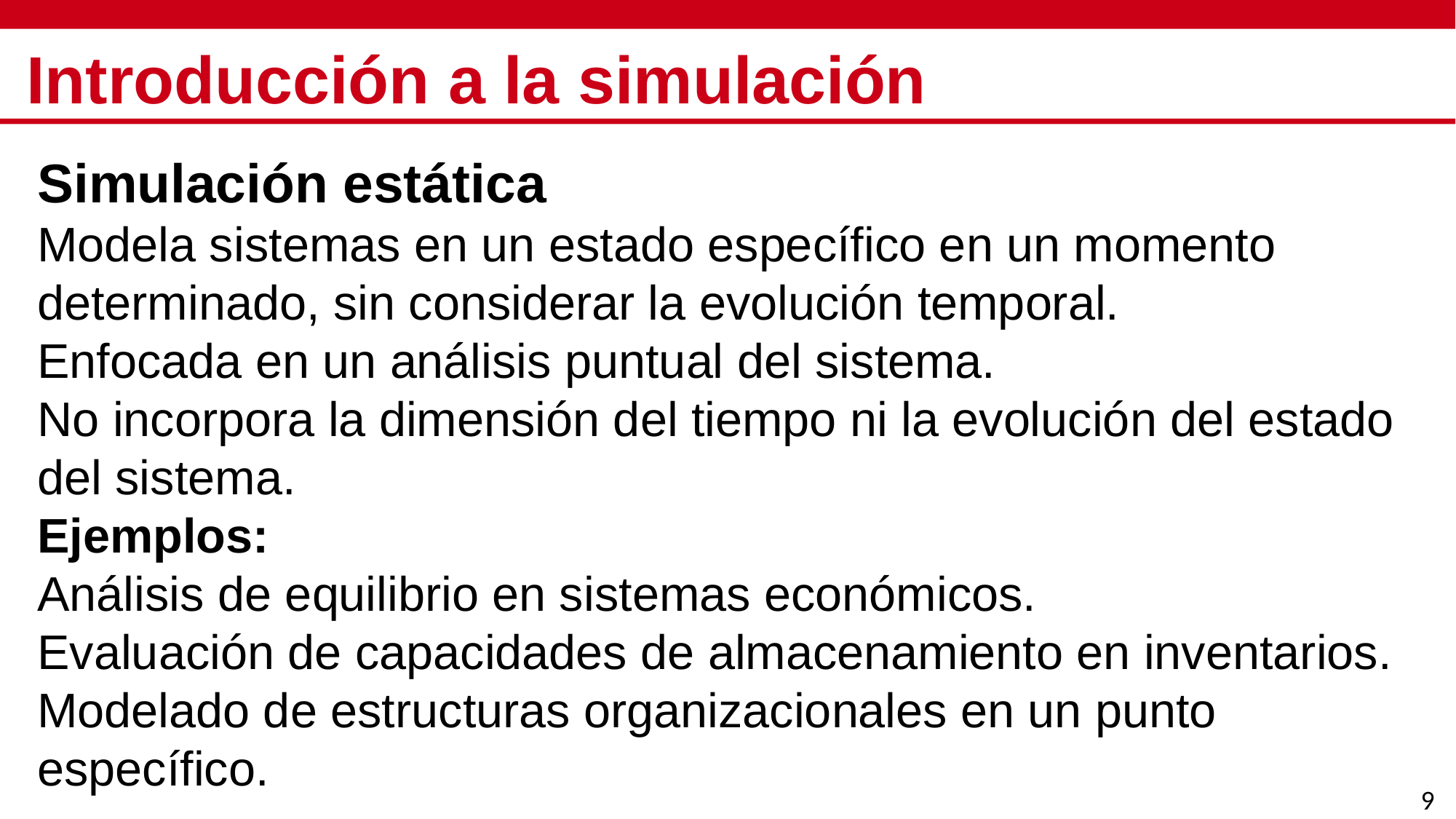

# Introducción a la simulación
Simulación estática
Modela sistemas en un estado específico en un momento determinado, sin considerar la evolución temporal.
Enfocada en un análisis puntual del sistema.
No incorpora la dimensión del tiempo ni la evolución del estado del sistema.
Ejemplos:
Análisis de equilibrio en sistemas económicos.
Evaluación de capacidades de almacenamiento en inventarios.
Modelado de estructuras organizacionales en un punto específico.
9